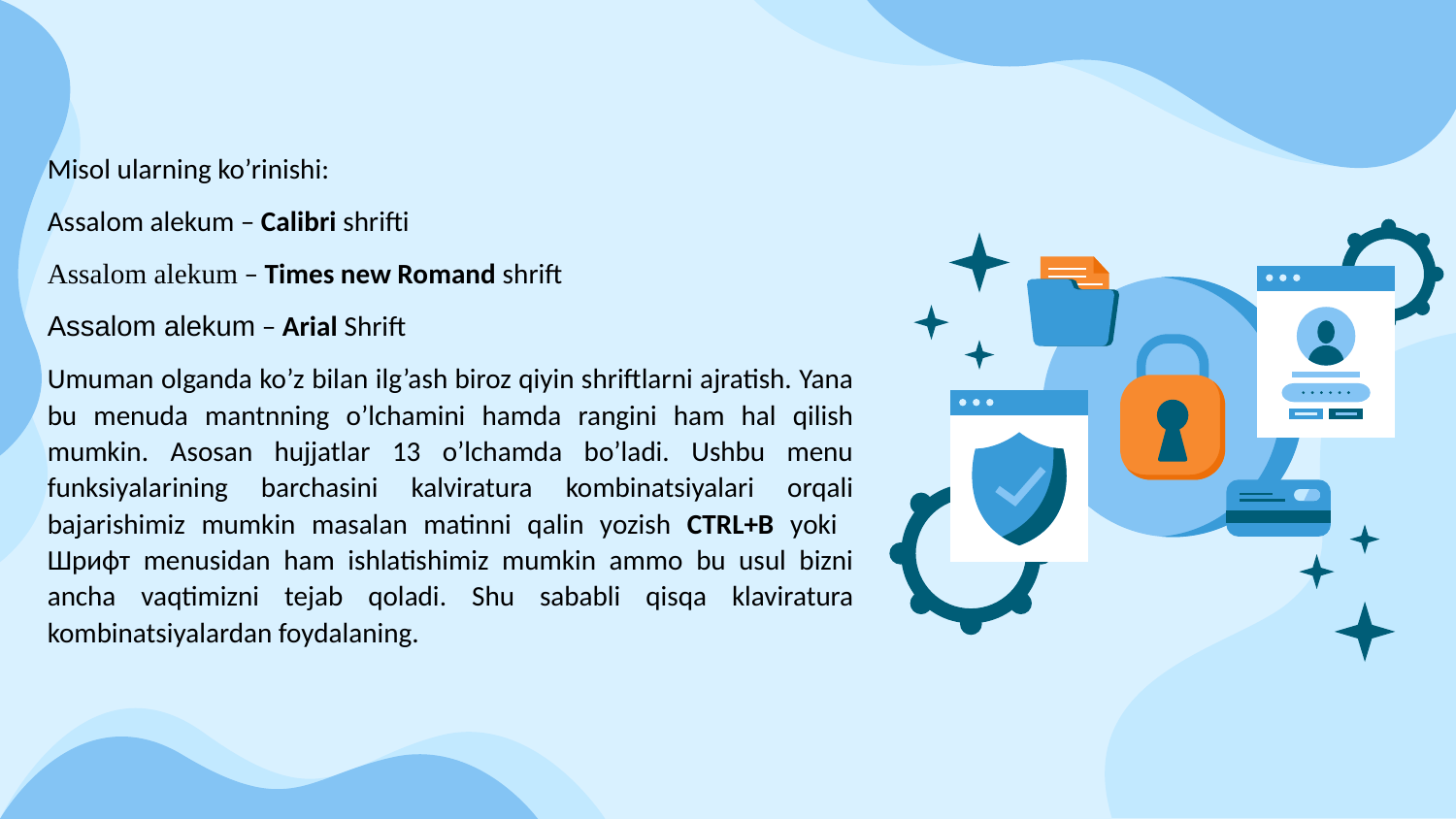

Misol ularning ko’rinishi:
Assalom alekum – Calibri shrifti
Assalom alekum – Times new Romand shrift
Assalom alekum – Arial Shrift
Umuman olganda ko’z bilan ilg’ash biroz qiyin shriftlarni ajratish. Yana bu menuda mantnning o’lchamini hamda rangini ham hal qilish mumkin. Asosan hujjatlar 13 o’lchamda bo’ladi. Ushbu menu funksiyalarining barchasini kalviratura kombinatsiyalari orqali bajarishimiz mumkin masalan matinni qalin yozish CTRL+B yoki  Шрифт menusidan ham ishlatishimiz mumkin ammo bu usul bizni ancha vaqtimizni tejab qoladi. Shu sababli qisqa klaviratura kombinatsiyalardan foydalaning.